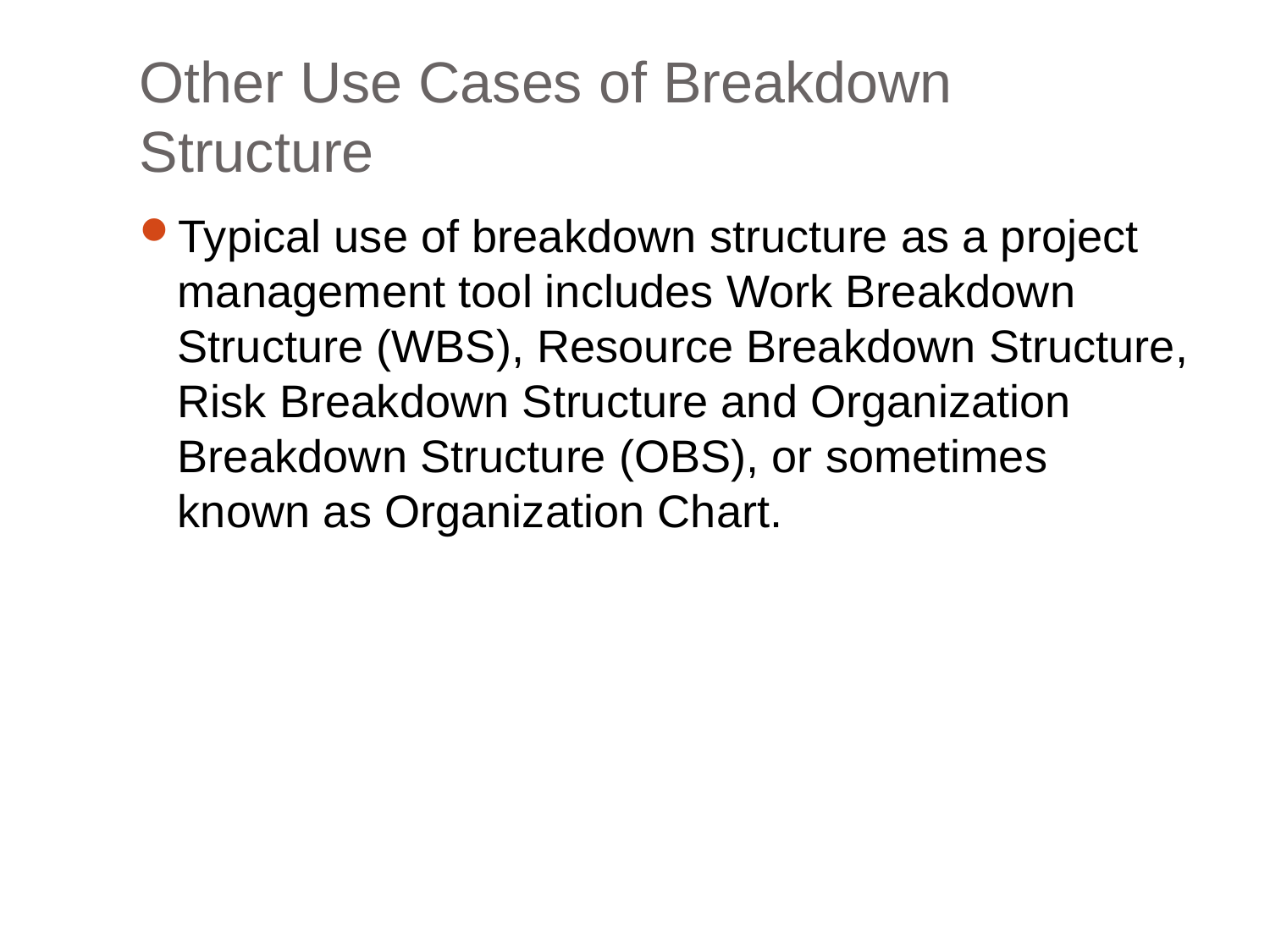

# Other Use Cases of Breakdown Structure
Typical use of breakdown structure as a project management tool includes Work Breakdown Structure (WBS), Resource Breakdown Structure, Risk Breakdown Structure and Organization Breakdown Structure (OBS), or sometimes known as Organization Chart.